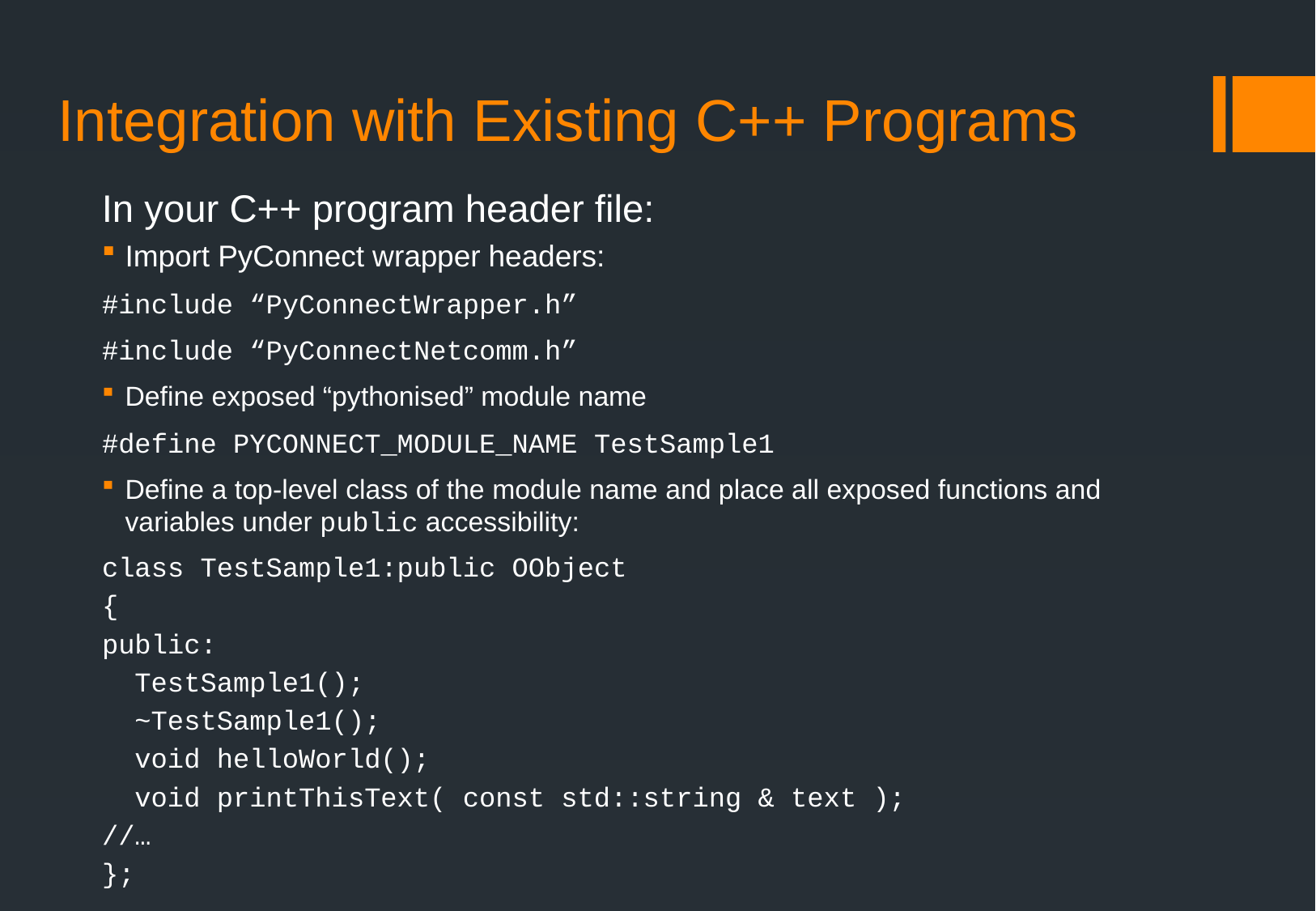

# Integration with Existing C++ Programs
In your C++ program header file:
Import PyConnect wrapper headers:
#include “PyConnectWrapper.h”
#include “PyConnectNetcomm.h”
Define exposed “pythonised” module name
#define PYCONNECT_MODULE_NAME TestSample1
Define a top-level class of the module name and place all exposed functions and variables under public accessibility:
class TestSample1:public OObject
{
public:
  TestSample1();
  ~TestSample1();
  void helloWorld();
  void printThisText( const std::string & text );
//…
};